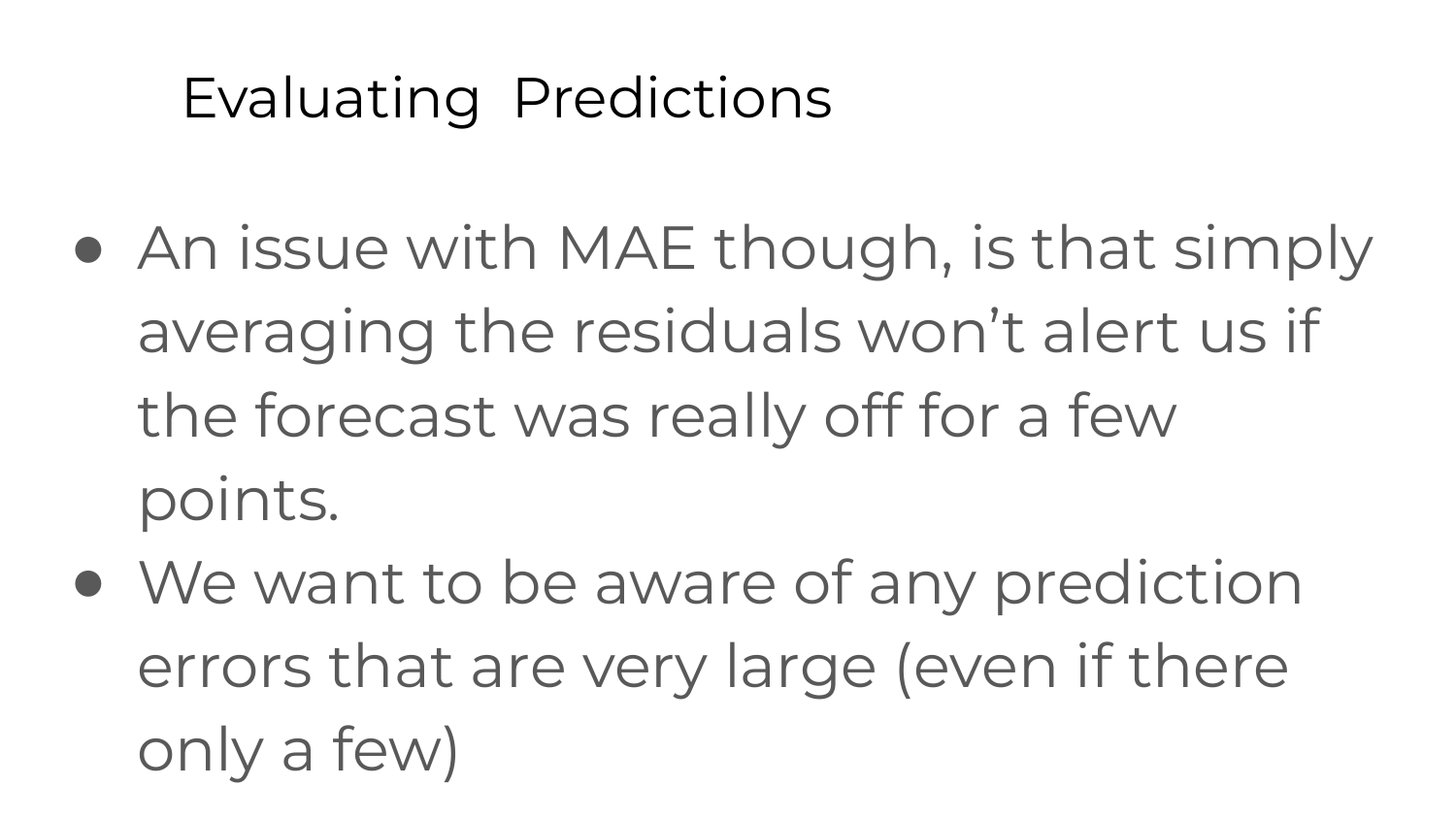

# Evaluating  Predictions

An issue with MAE though, is that simply averaging the residuals won’t alert us if the forecast was really off for a few points.
We want to be aware of any prediction errors that are very large (even if there only a few)